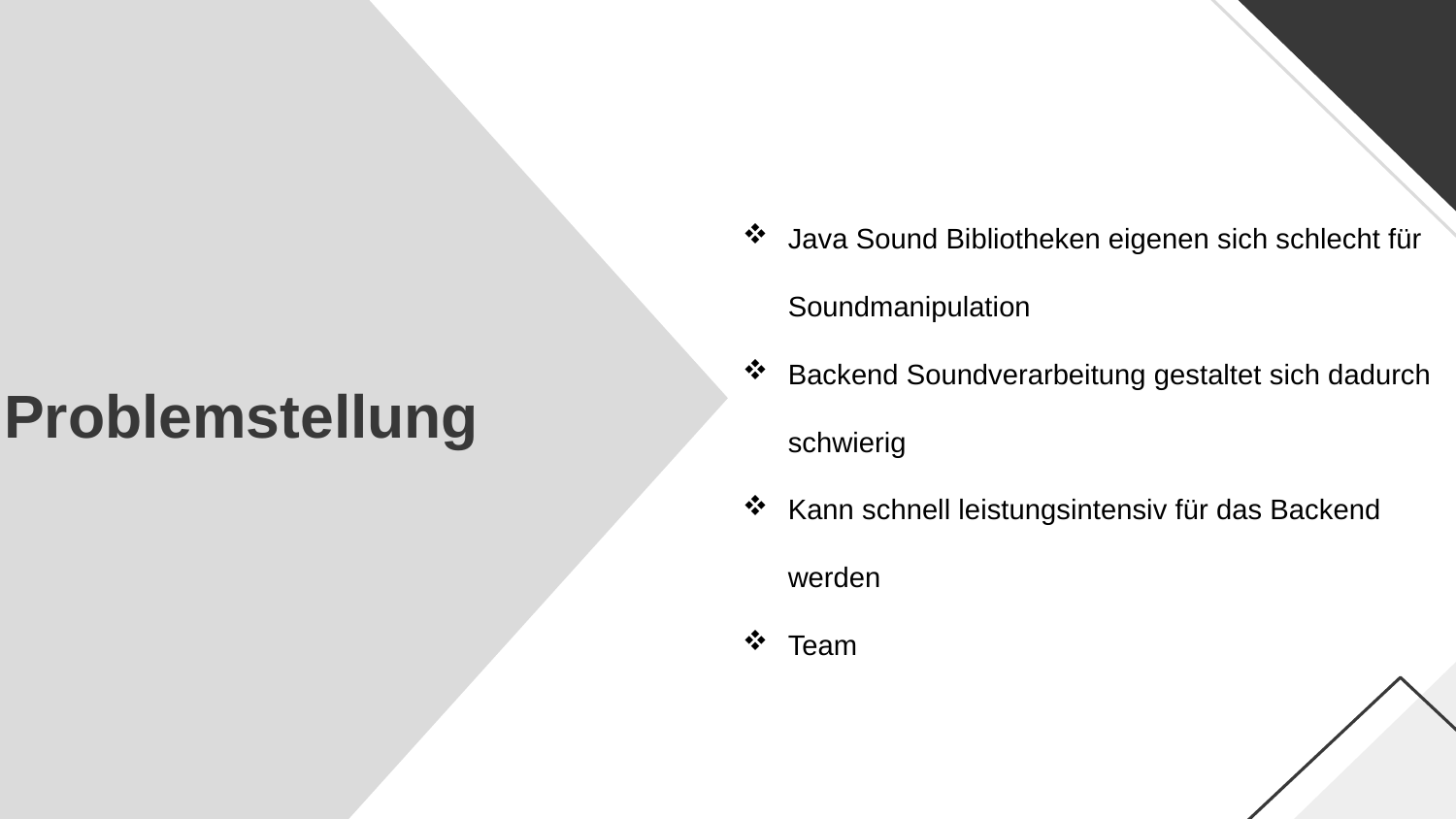

Java Sound Bibliotheken eigenen sich schlecht für Soundmanipulation
Backend Soundverarbeitung gestaltet sich dadurch schwierig
Kann schnell leistungsintensiv für das Backend werden
Team

Problemstellung